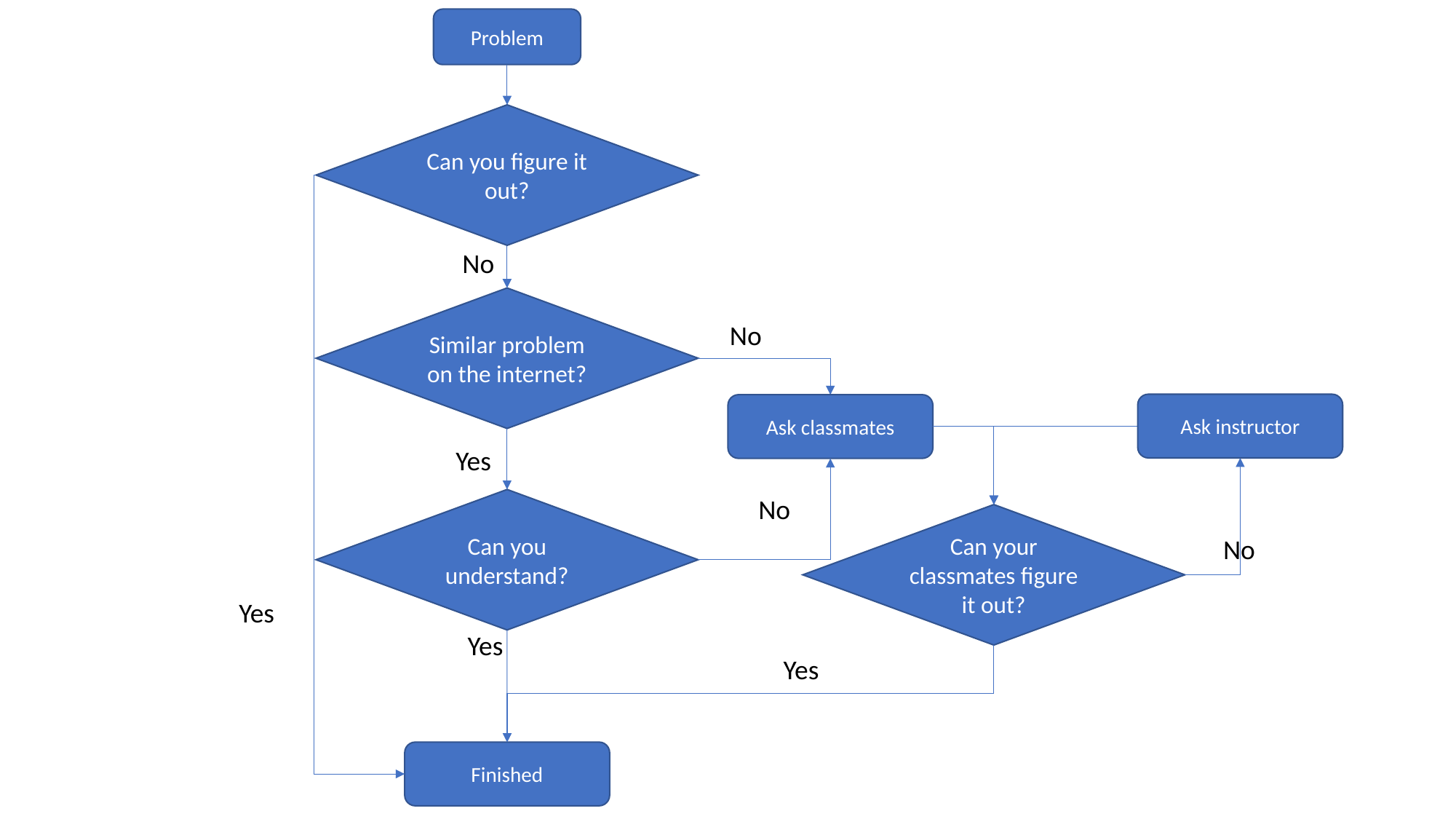

Problem
Can you figure it out?
No
Similar problem on the internet?
No
Ask instructor
Ask classmates
Yes
No
Can you understand?
Can your classmates figure it out?
No
Yes
Yes
Yes
Finished